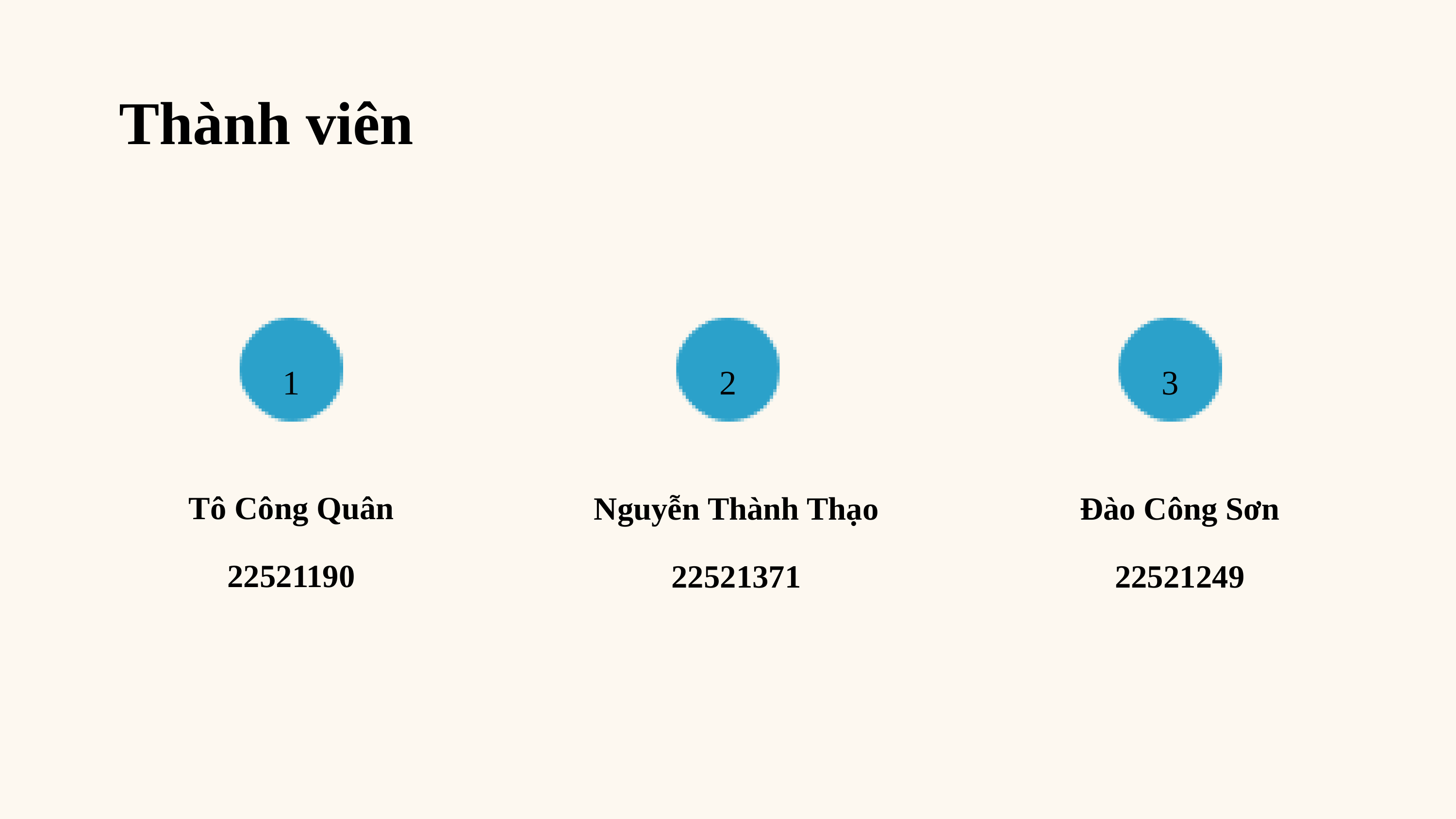

Thành viên

1
2
3
Tô Công Quân
22521190
Nguyễn Thành Thạo
22521371
Đào Công Sơn
22521249